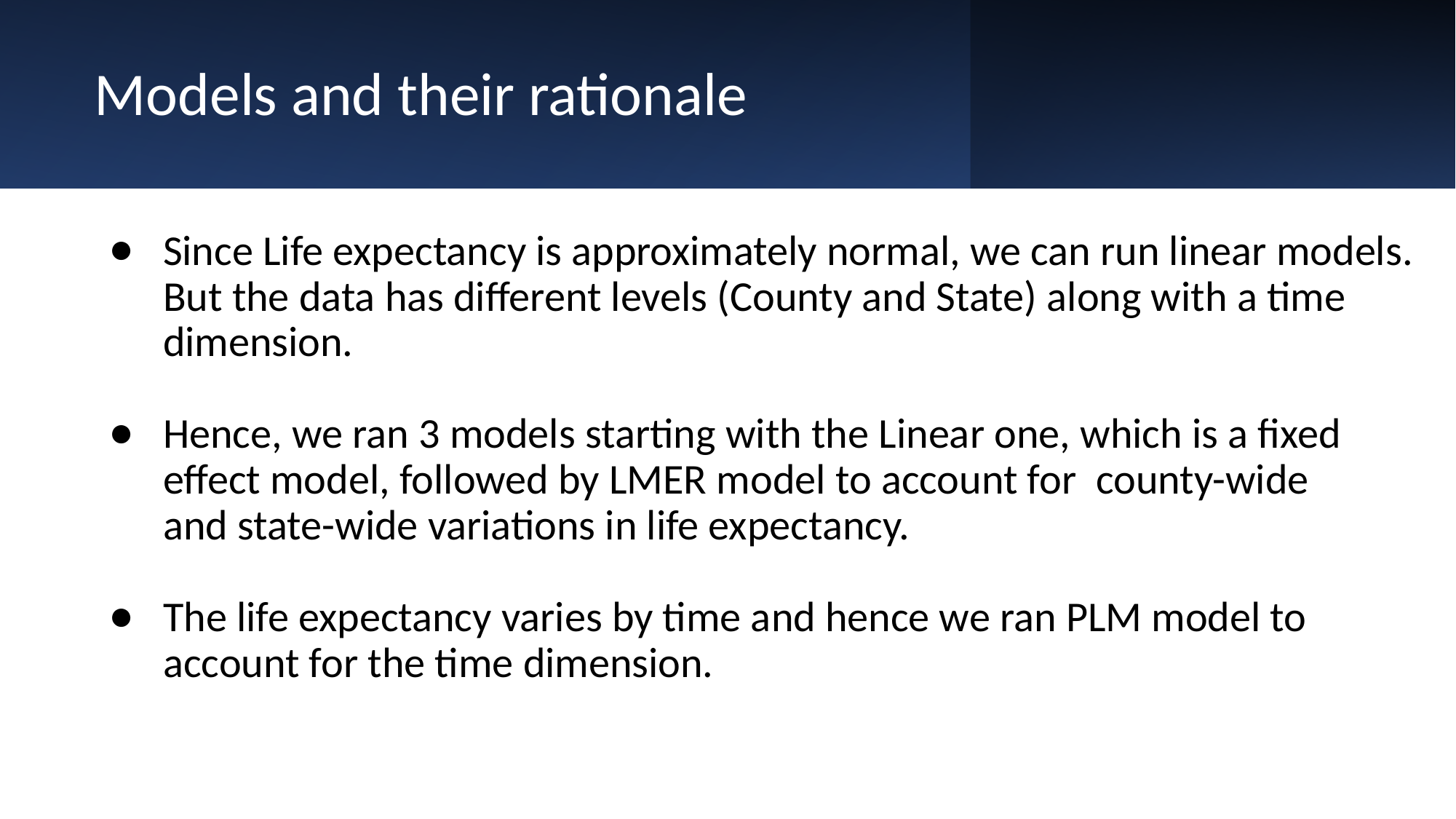

# Models and their rationale
Since Life expectancy is approximately normal, we can run linear models. But the data has different levels (County and State) along with a time dimension.

Hence, we ran 3 models starting with the Linear one, which is a fixed effect model, followed by LMER model to account for  county-wide and state-wide variations in life expectancy.

The life expectancy varies by time and hence we ran PLM model to account for the time dimension.